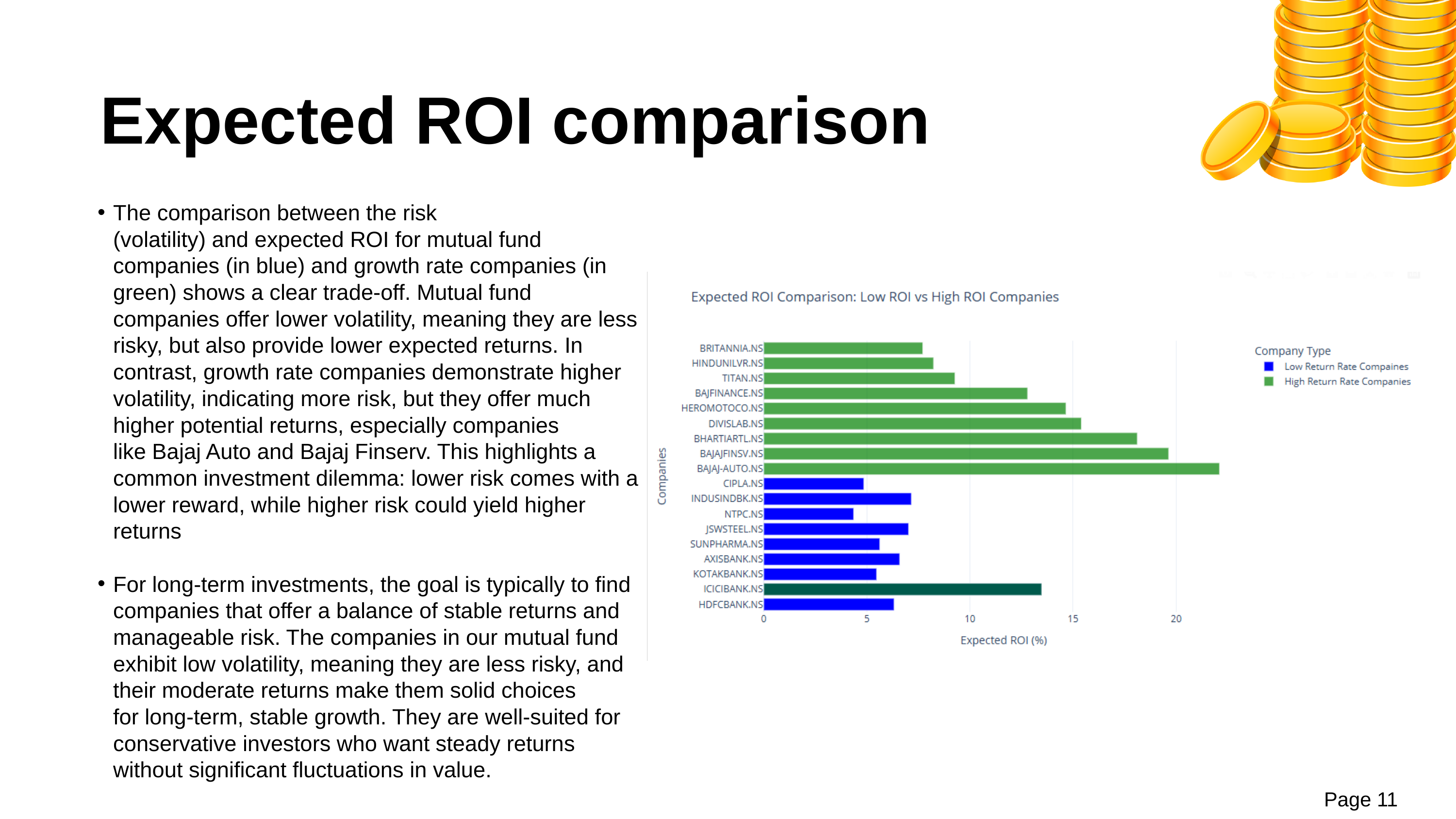

Expected ROI comparison

The comparison between the risk (volatility) and expected ROI for mutual fund companies (in blue) and growth rate companies (in green) shows a clear trade-off. Mutual fund companies offer lower volatility, meaning they are less risky, but also provide lower expected returns. In contrast, growth rate companies demonstrate higher volatility, indicating more risk, but they offer much higher potential returns, especially companies like Bajaj Auto and Bajaj Finserv. This highlights a common investment dilemma: lower risk comes with a lower reward, while higher risk could yield higher returns

For long-term investments, the goal is typically to find companies that offer a balance of stable returns and manageable risk. The companies in our mutual fund exhibit low volatility, meaning they are less risky, and their moderate returns make them solid choices for long-term, stable growth. They are well-suited for conservative investors who want steady returns without significant fluctuations in value.

Page 11